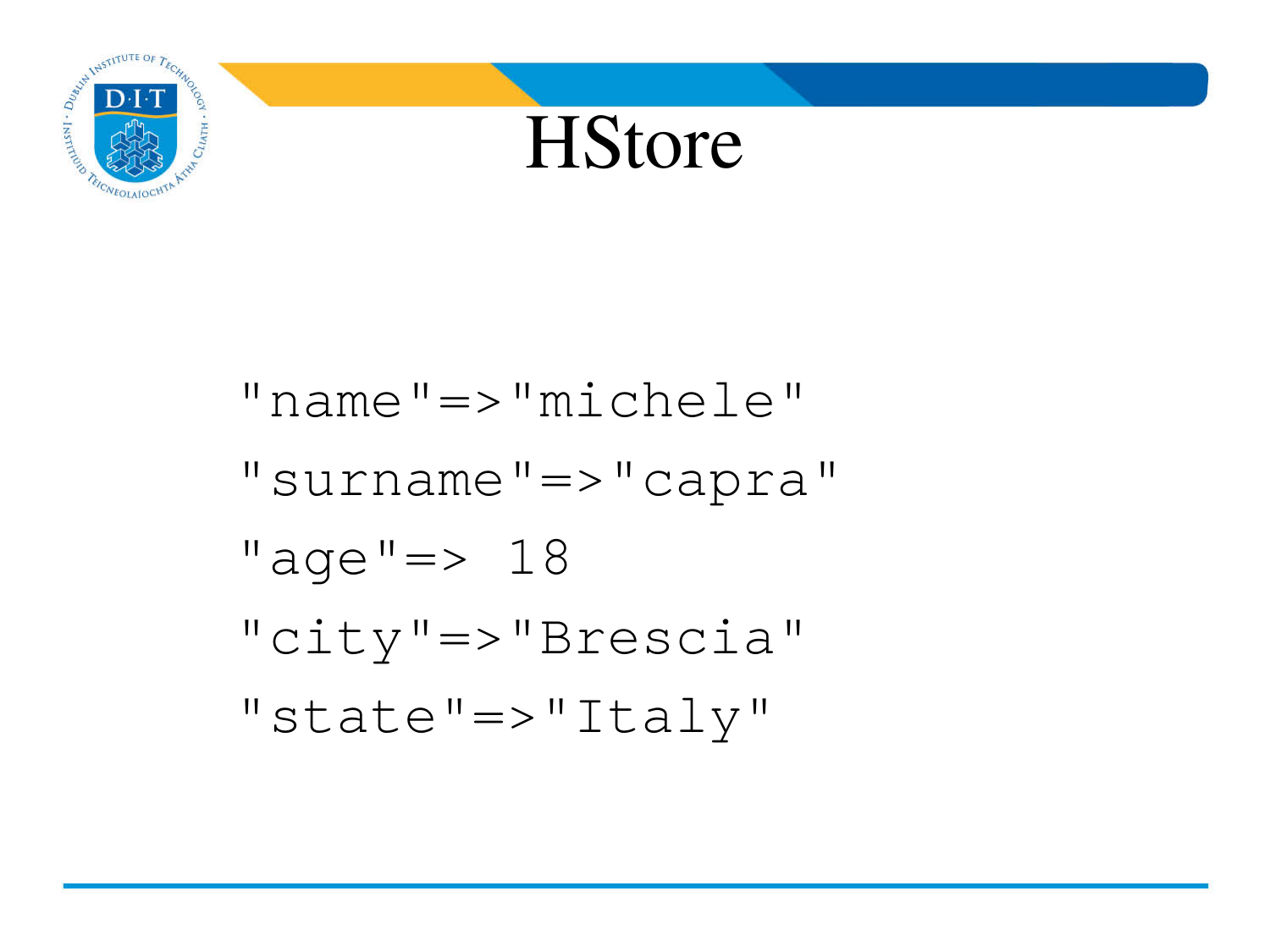

# HStore

	"name"=>"michele"
	"surname"=>"capra"
	"age"=> 18
	"city"=>"Brescia"
	"state"=>"Italy"